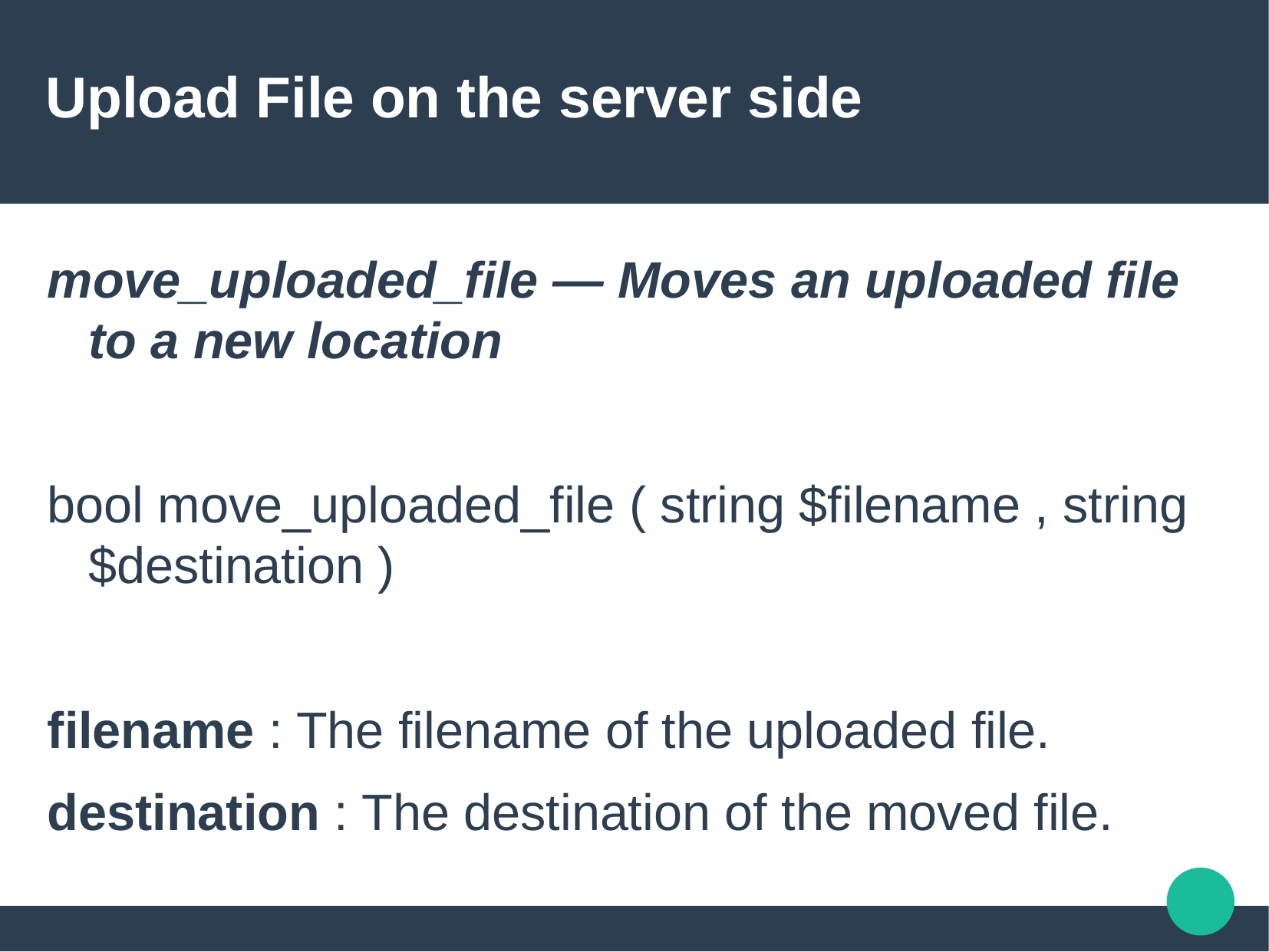

# Upload File on the server side
move_uploaded_file — Moves an uploaded file to a new location

bool move_uploaded_file ( string $filename , string $destination )

filename : The filename of the uploaded file.
destination : The destination of the moved file.

<?php
if ($_SERVER['REQUEST_METHOD'] == "POST") {
  $errorinfo = $_FILES["myfile"]["error"];
  $filename = $_FILES["myfile"]["name"];
  $tmpfile = $_FILES["myfile"]["tmp_name"];
  $filesize = $_FILES["myfile"]["size"];
  $filetype = $_FILES["myfile"]["type"];

  if ($filetype == "image/jpeg" && $filesize < 1048576)
    move_uploaded_file($tmpfile, "mydirectory/" . $filename);
  else
    echo "Only jpegs under 1MB are invited to this party.";
}
?>